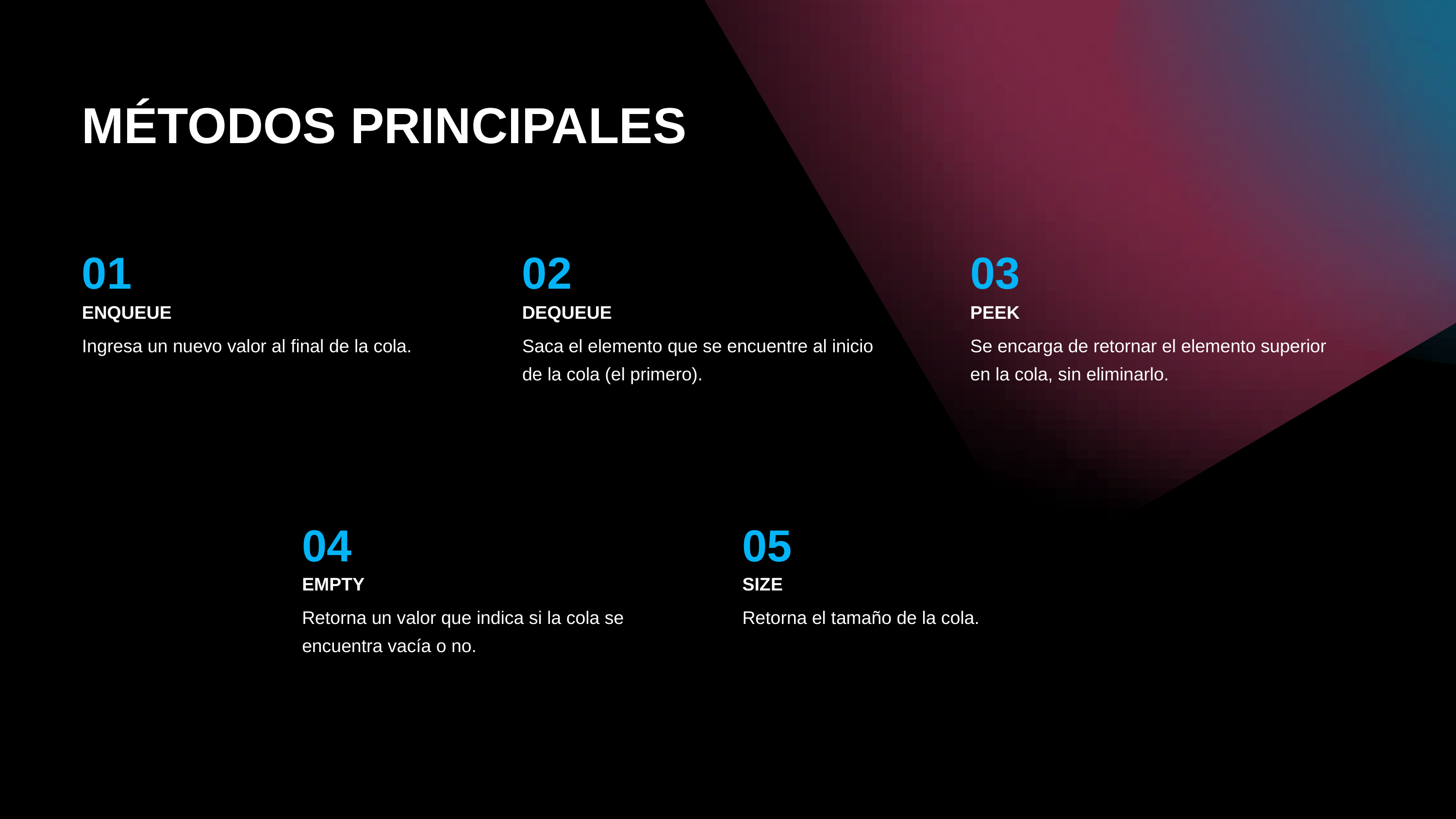

MÉTODOS PRINCIPALES
01
ENQUEUE
Ingresa un nuevo valor al final de la cola.
02
DEQUEUE
Saca el elemento que se encuentre al inicio de la cola (el primero).
03
PEEK
Se encarga de retornar el elemento superior en la cola, sin eliminarlo.
04
EMPTY
Retorna un valor que indica si la cola se encuentra vacía o no.
05
SIZE
Retorna el tamaño de la cola.